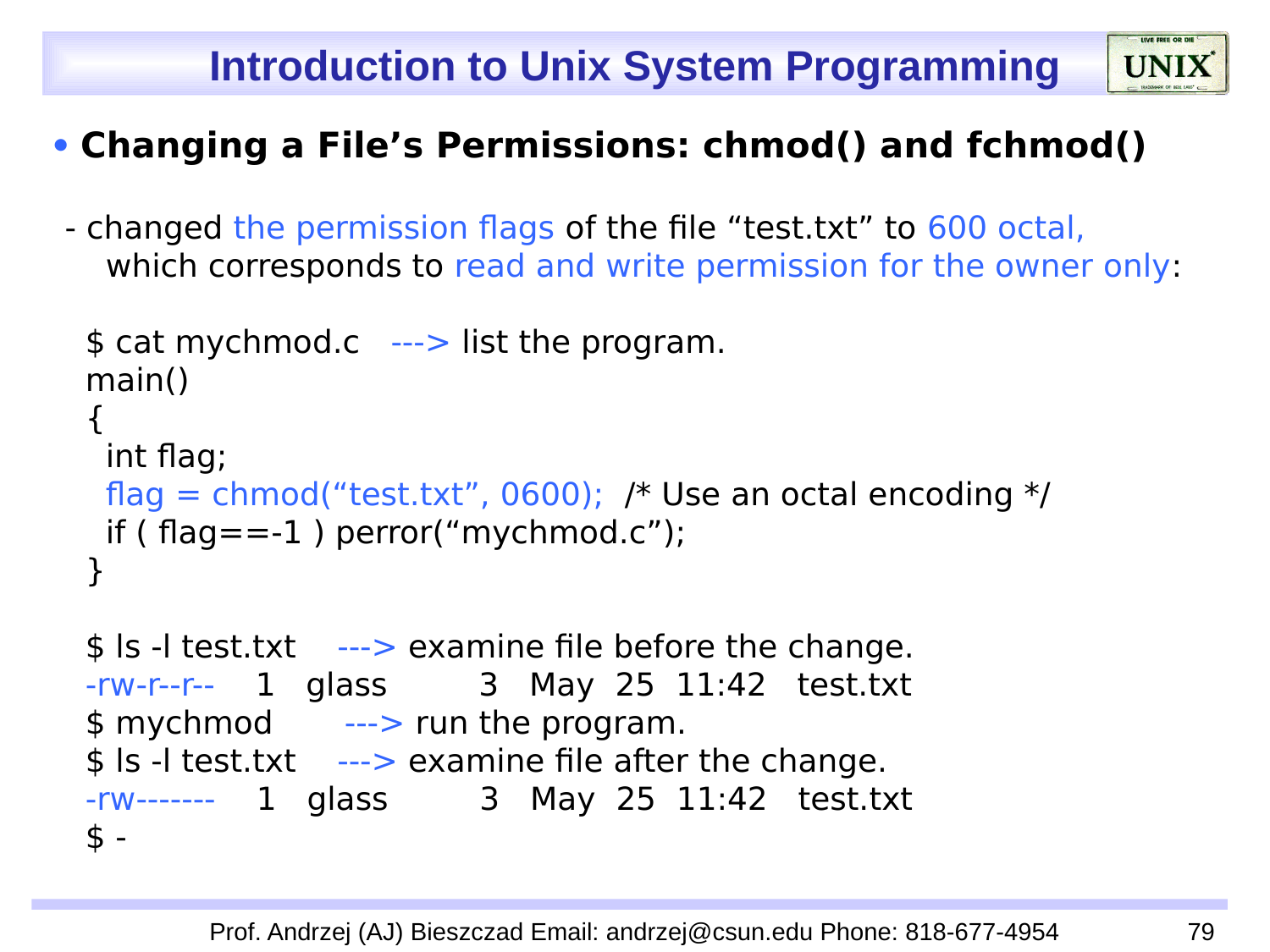

• Changing a File’s Permissions: chmod() and fchmod()

 - changed the permission flags of the file “test.txt” to 600 octal,
     which corresponds to read and write permission for the owner only:

   $ cat mychmod.c   ---> list the program.
   main()
   {
     int flag;
     flag = chmod(“test.txt”, 0600);  /* Use an octal encoding */
     if ( flag==-1 ) perror(“mychmod.c”);
   }

   $ ls -l test.txt    ---> examine file before the change.
   -rw-r--r--    1   glass         3   May  25  11:42   test.txt
   $ mychmod       ---> run the program.
   $ ls -l test.txt    ---> examine file after the change.
   -rw-------    1   glass         3   May  25  11:42   test.txt
   $ -
Prof. Andrzej (AJ) Bieszczad Email: andrzej@csun.edu Phone: 818-677-4954
79